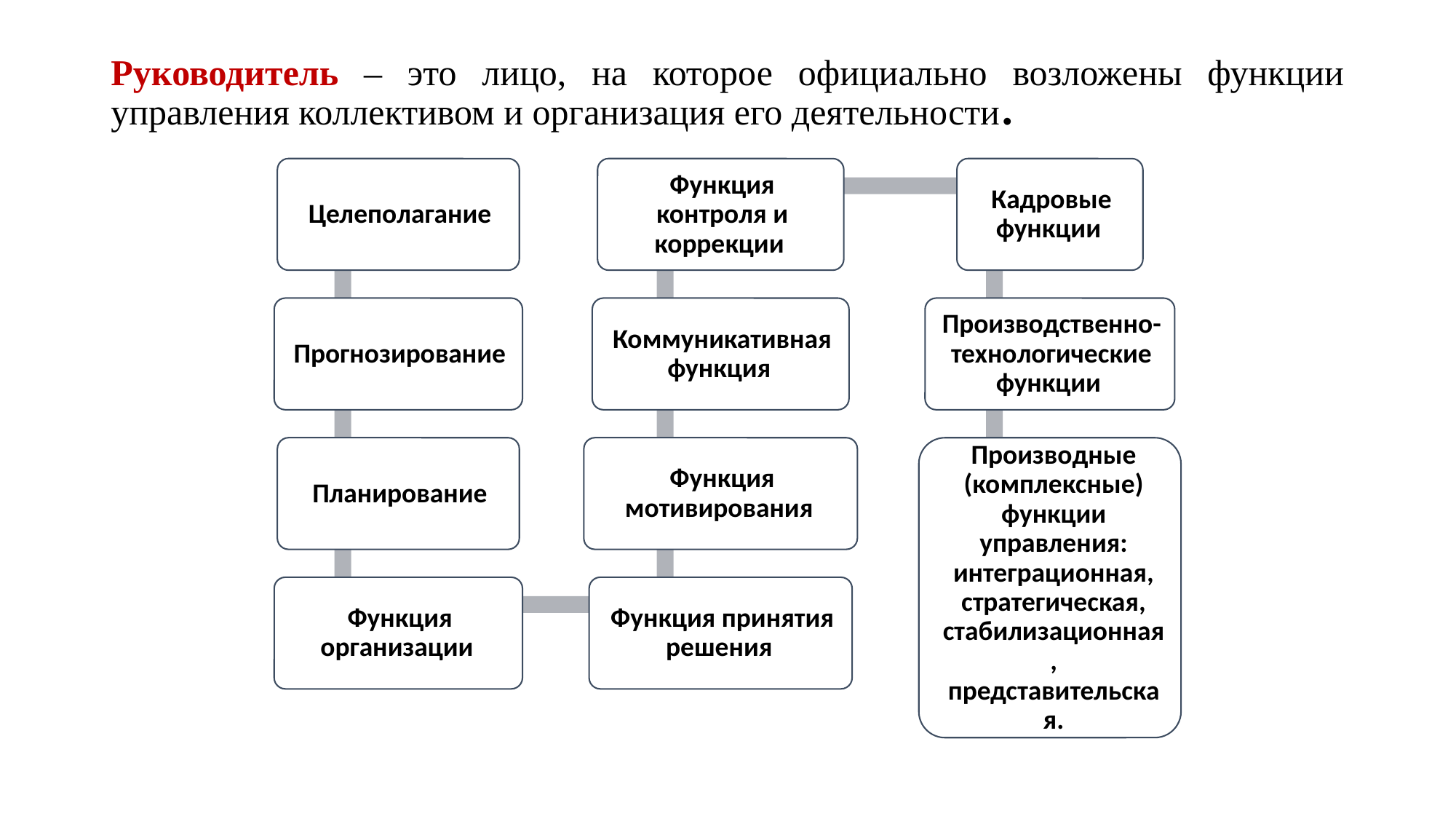

# Руководитель – это лицо, на которое официально возложены функции управления коллективом и организация его деятельности.
Целеполагание
Прогнозирование
Планирование
Функция организации
Функция принятия решения
Функция мотивирования
Коммуникативная функция
Функция контроля и коррекции
Кадровые функции
Производственно-технологические функции
Производные (комплексные) функции управления: интеграционная, стратегическая, стабилизационная, представительская.